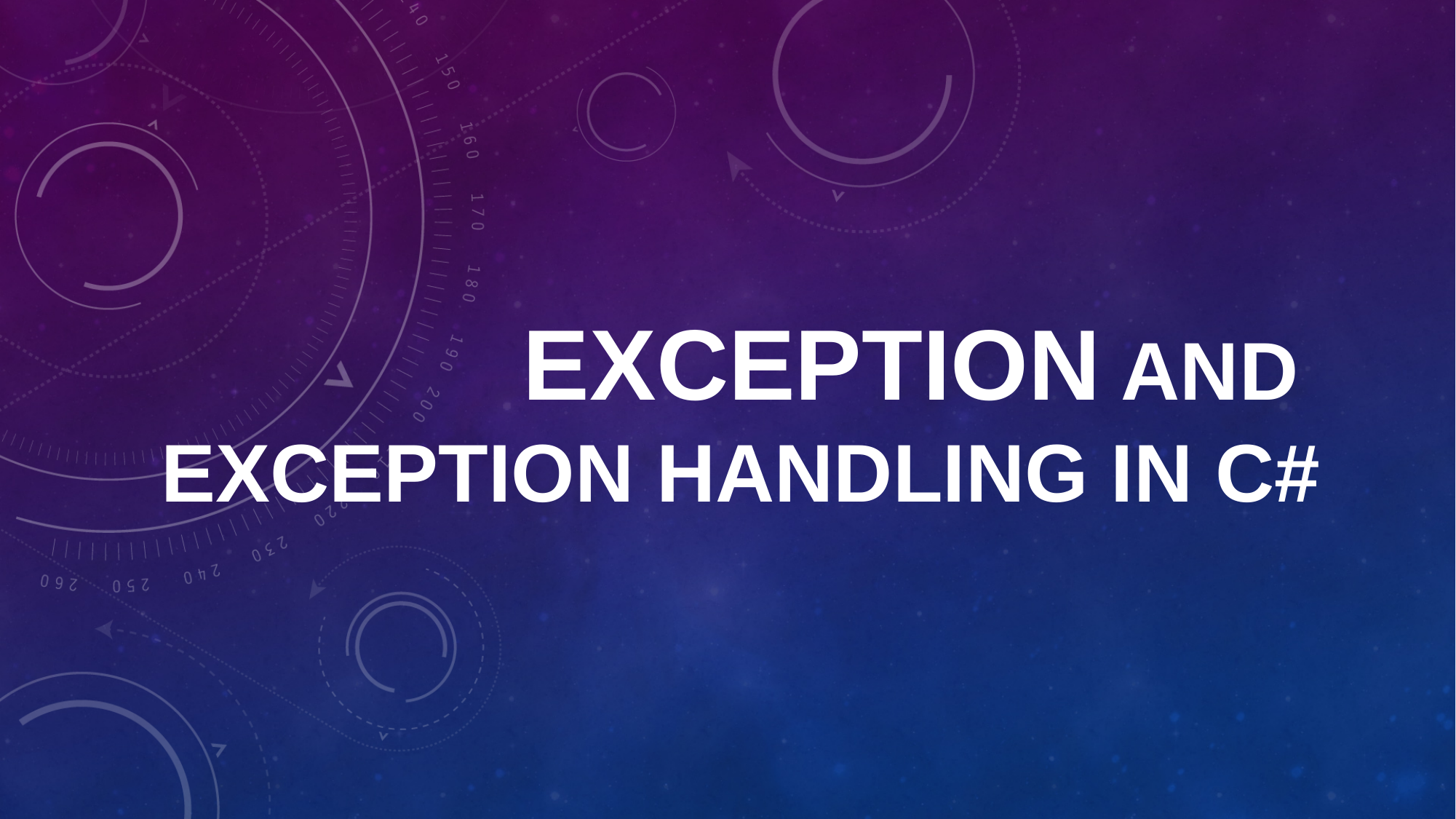

# EXCEPTION AND EXCEPTION HANDLING IN C#